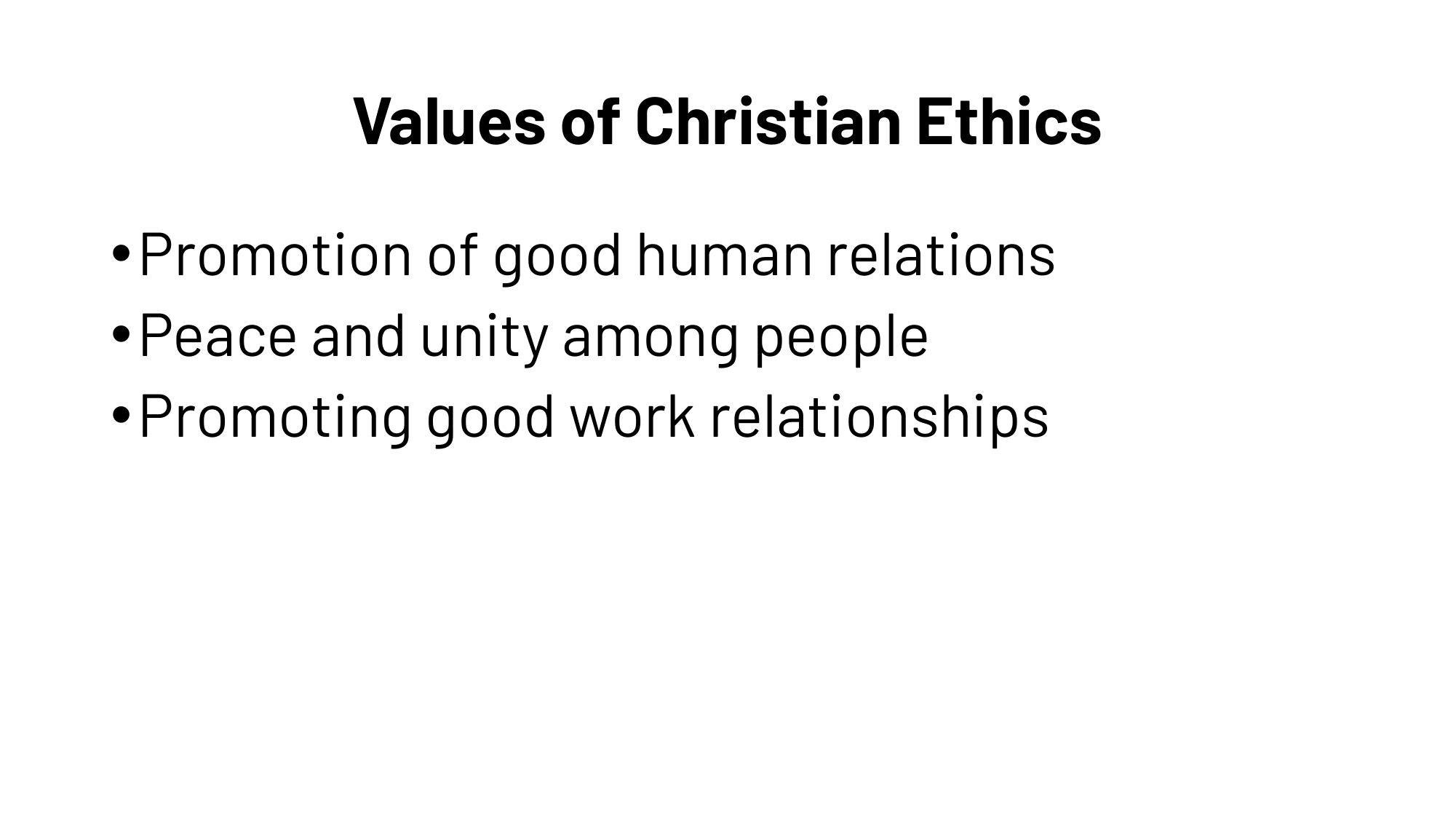

# Values of Christian Ethics
Promotion of good human relations
Peace and unity among people
Promoting good work relationships